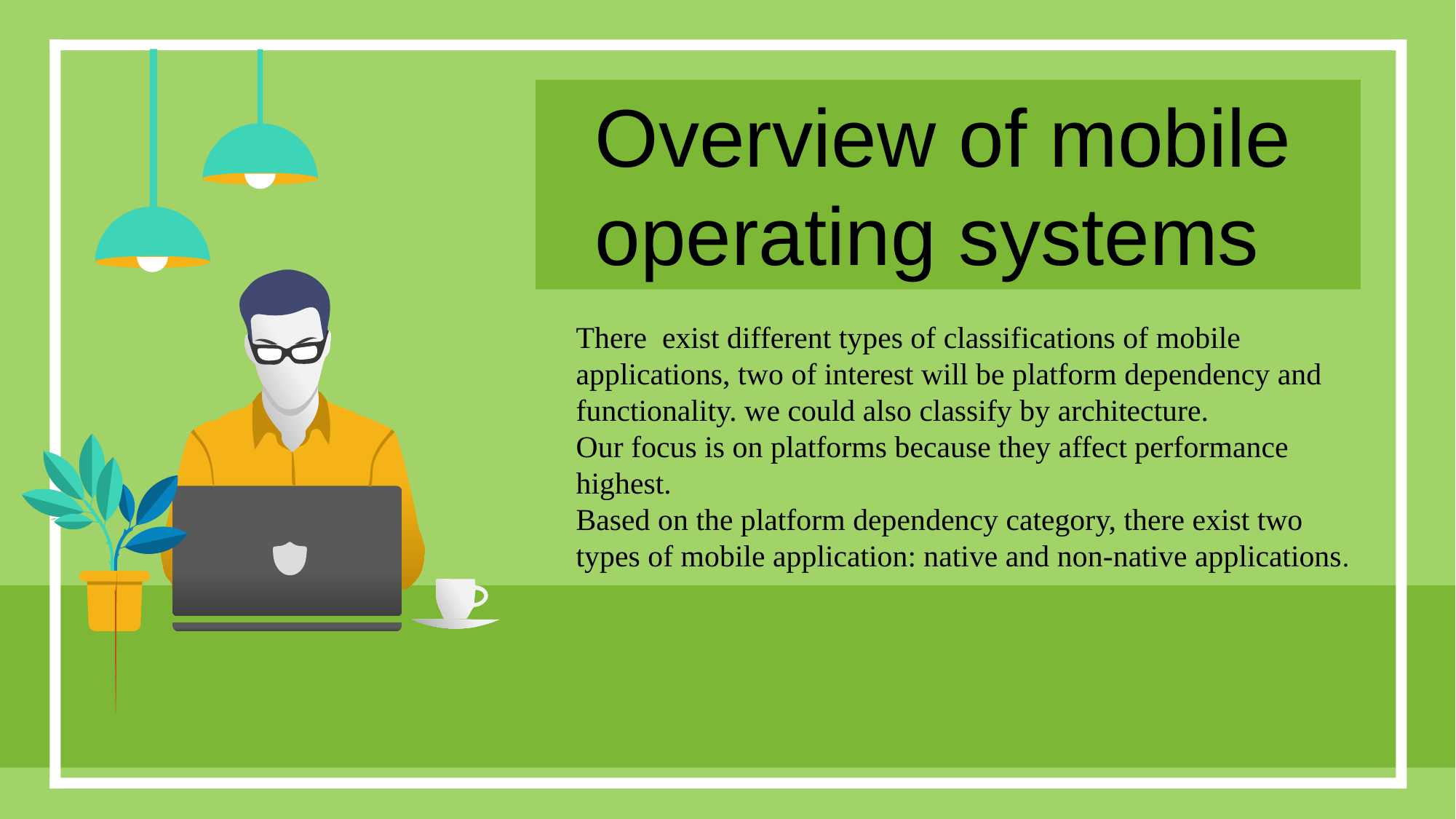

Overview of mobile operating systems

There  exist different types of classifications of mobile applications, two of interest will be platform dependency and functionality. we could also classify by architecture.
Our focus is on platforms because they affect performance highest.
Based on the platform dependency category, there exist two types of mobile application: native and non-native applications.